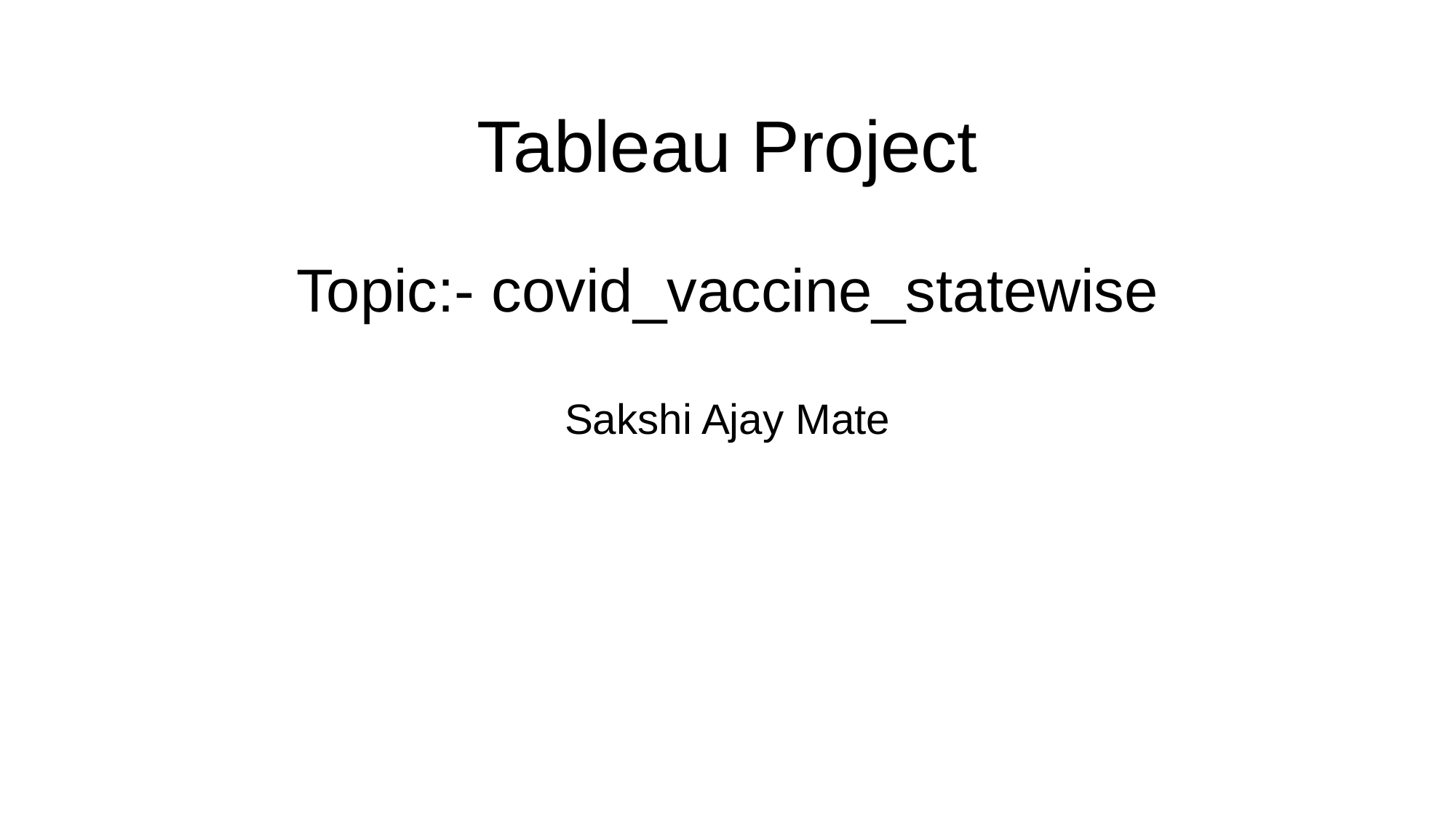

# Tableau Project Topic:- covid_vaccine_statewise Sakshi Ajay Mate